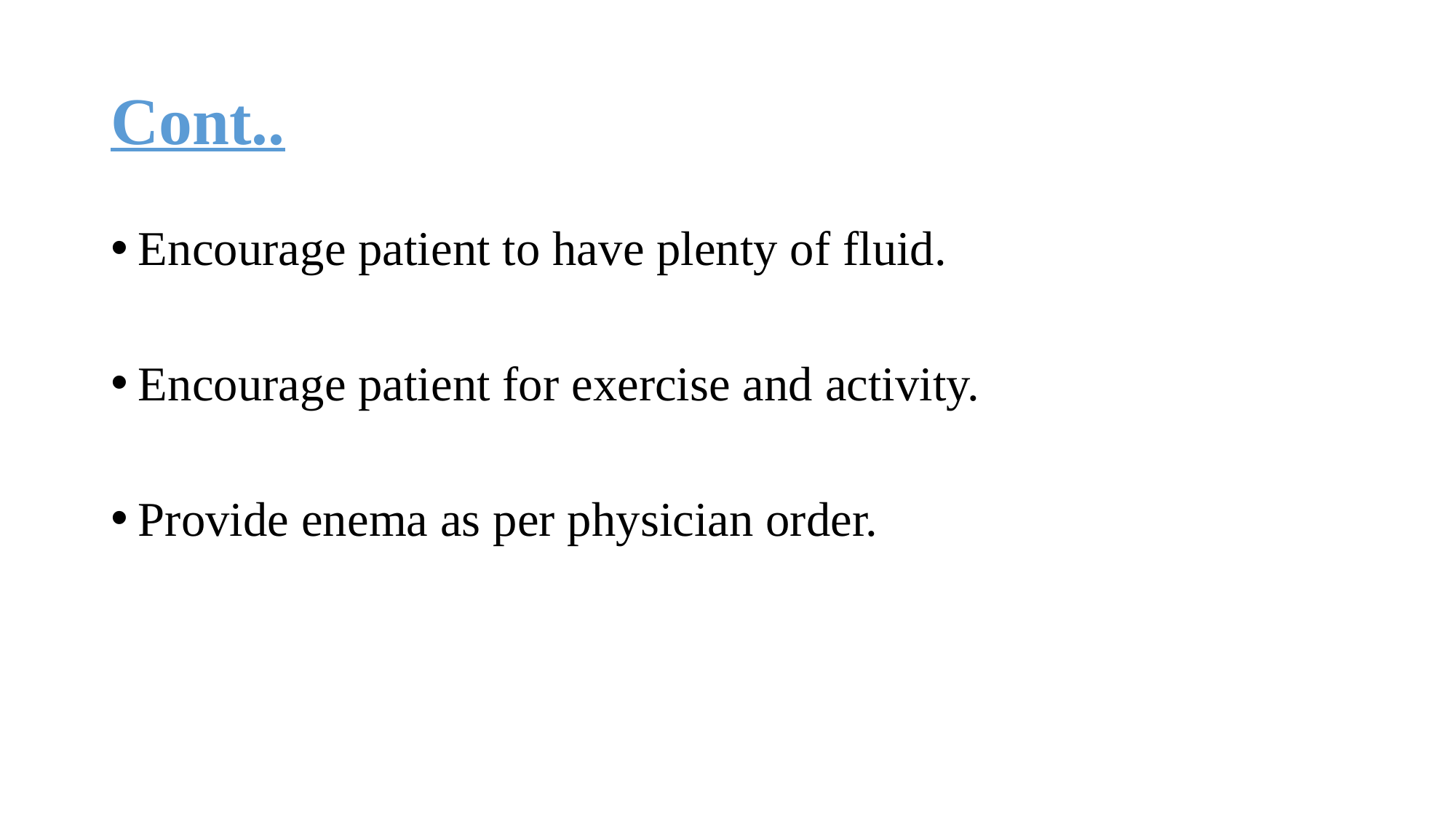

# Cont..
Encourage patient to have plenty of fluid.

Encourage patient for exercise and activity.

Provide enema as per physician order.